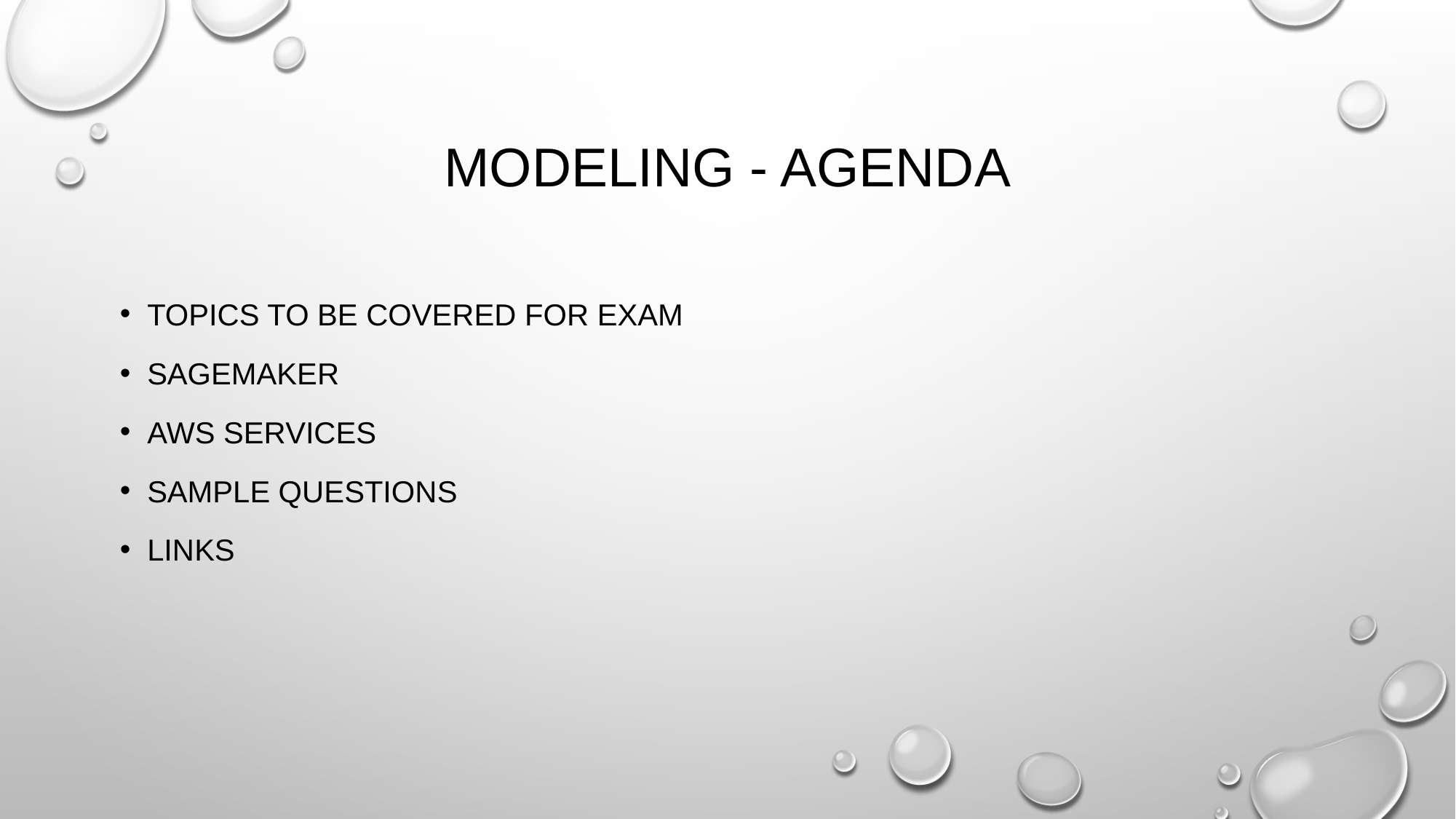

# Modeling - agenda
Topics to be covered for exam
Sagemaker
AWS services
Sample QUESTIONS
LINKS